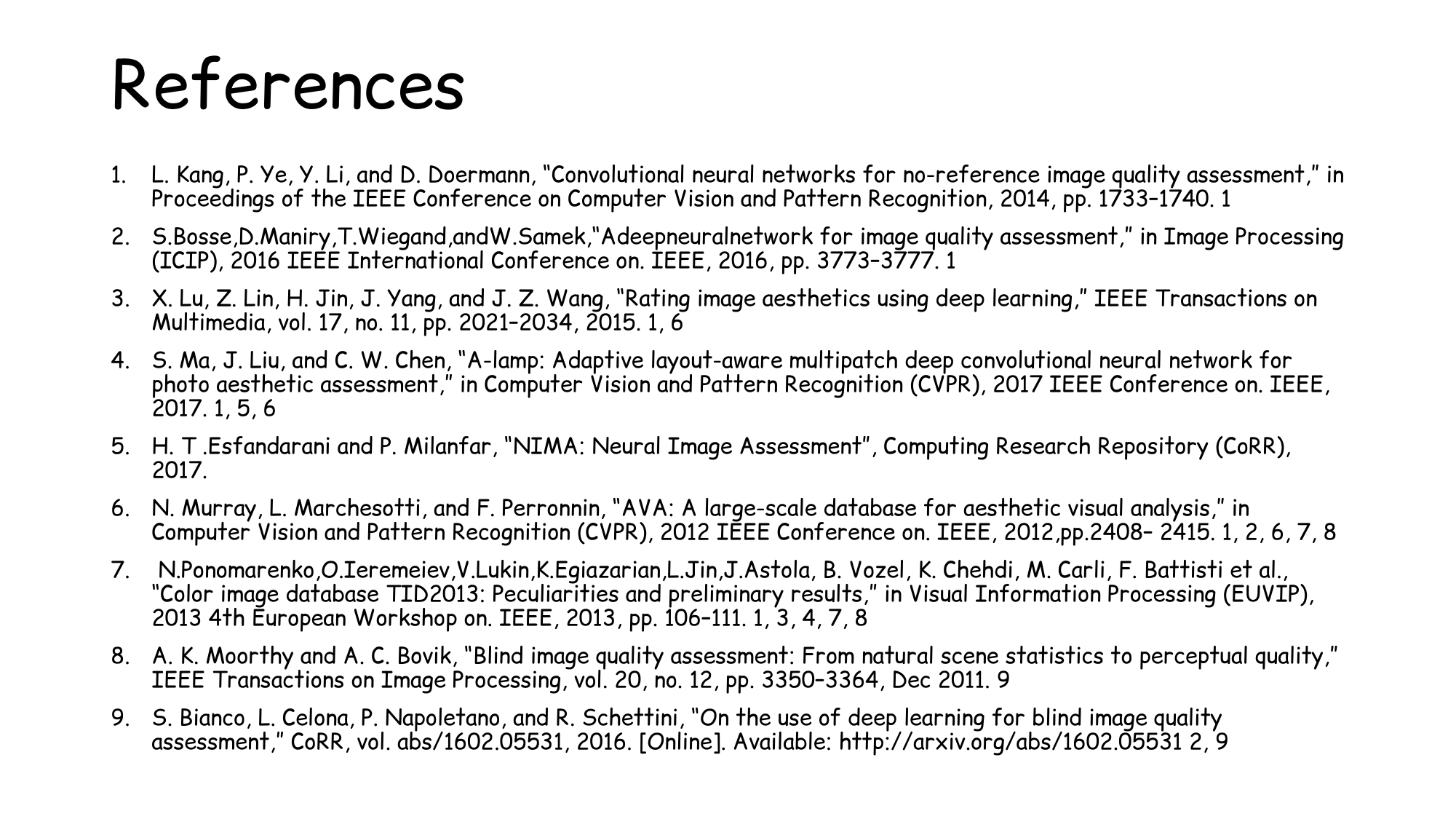

# References
L. Kang, P. Ye, Y. Li, and D. Doermann, “Convolutional neural networks for no-reference image quality assessment,” in Proceedings of the IEEE Conference on Computer Vision and Pattern Recognition, 2014, pp. 1733–1740. 1
S.Bosse,D.Maniry,T.Wiegand,andW.Samek,“Adeepneuralnetwork for image quality assessment,” in Image Processing (ICIP), 2016 IEEE International Conference on. IEEE, 2016, pp. 3773–3777. 1
X. Lu, Z. Lin, H. Jin, J. Yang, and J. Z. Wang, “Rating image aesthetics using deep learning,” IEEE Transactions on Multimedia, vol. 17, no. 11, pp. 2021–2034, 2015. 1, 6
S. Ma, J. Liu, and C. W. Chen, “A-lamp: Adaptive layout-aware multipatch deep convolutional neural network for photo aesthetic assessment,” in Computer Vision and Pattern Recognition (CVPR), 2017 IEEE Conference on. IEEE, 2017. 1, 5, 6
H. T .Esfandarani and P. Milanfar, “NIMA: Neural Image Assessment”, Computing Research Repository (CoRR), 2017.
N. Murray, L. Marchesotti, and F. Perronnin, “AVA: A large-scale database for aesthetic visual analysis,” in Computer Vision and Pattern Recognition (CVPR), 2012 IEEE Conference on. IEEE, 2012,pp.2408– 2415. 1, 2, 6, 7, 8
 N.Ponomarenko,O.Ieremeiev,V.Lukin,K.Egiazarian,L.Jin,J.Astola, B. Vozel, K. Chehdi, M. Carli, F. Battisti et al., “Color image database TID2013: Peculiarities and preliminary results,” in Visual Information Processing (EUVIP), 2013 4th European Workshop on. IEEE, 2013, pp. 106–111. 1, 3, 4, 7, 8
A. K. Moorthy and A. C. Bovik, “Blind image quality assessment: From natural scene statistics to perceptual quality,” IEEE Transactions on Image Processing, vol. 20, no. 12, pp. 3350–3364, Dec 2011. 9
S. Bianco, L. Celona, P. Napoletano, and R. Schettini, “On the use of deep learning for blind image quality assessment,” CoRR, vol. abs/1602.05531, 2016. [Online]. Available: http://arxiv.org/abs/1602.05531 2, 9